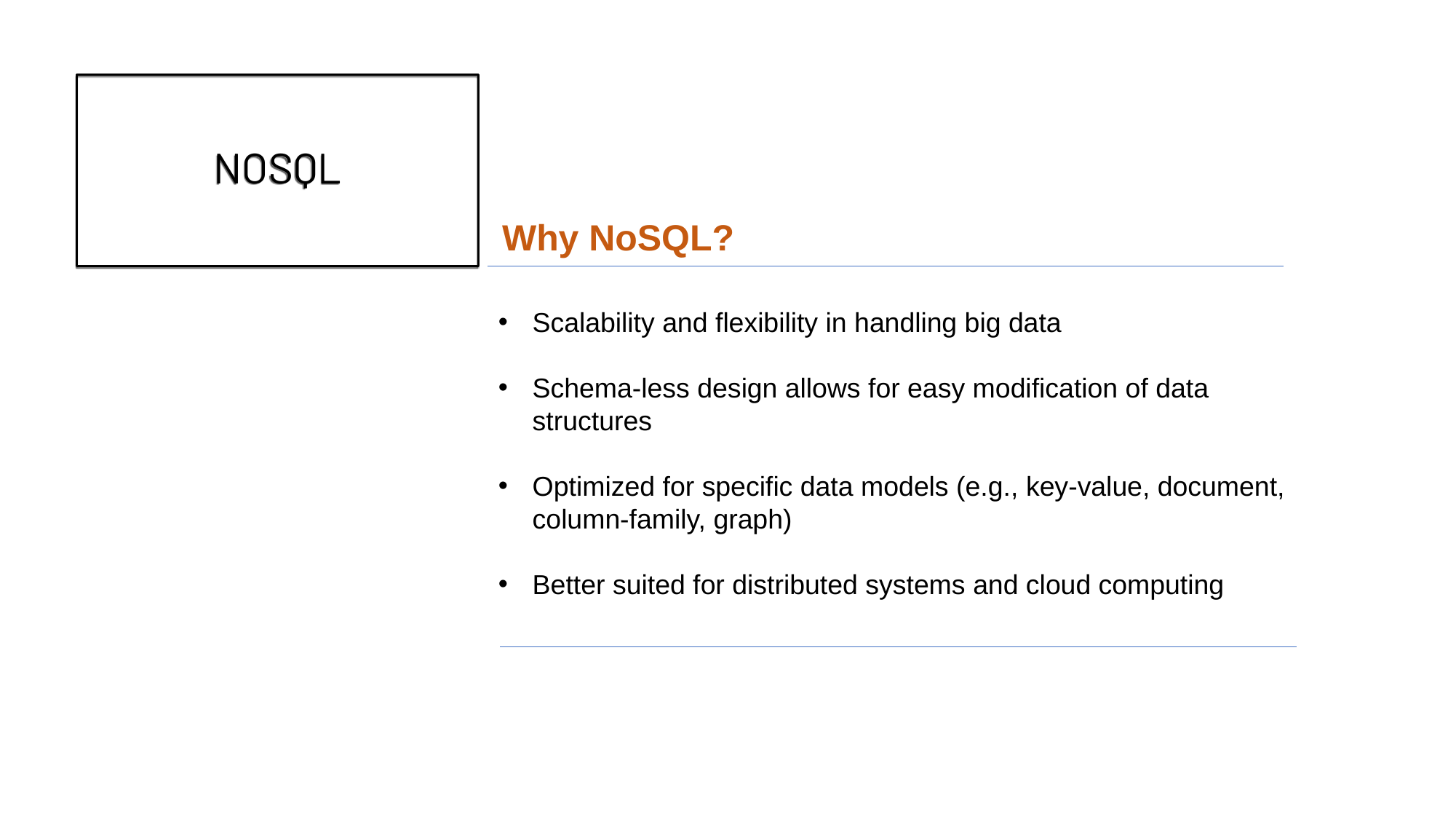

# NOSQL
Why NoSQL?
Scalability and flexibility in handling big data

Schema-less design allows for easy modification of data structures

Optimized for specific data models (e.g., key-value, document, column-family, graph)

Better suited for distributed systems and cloud computing